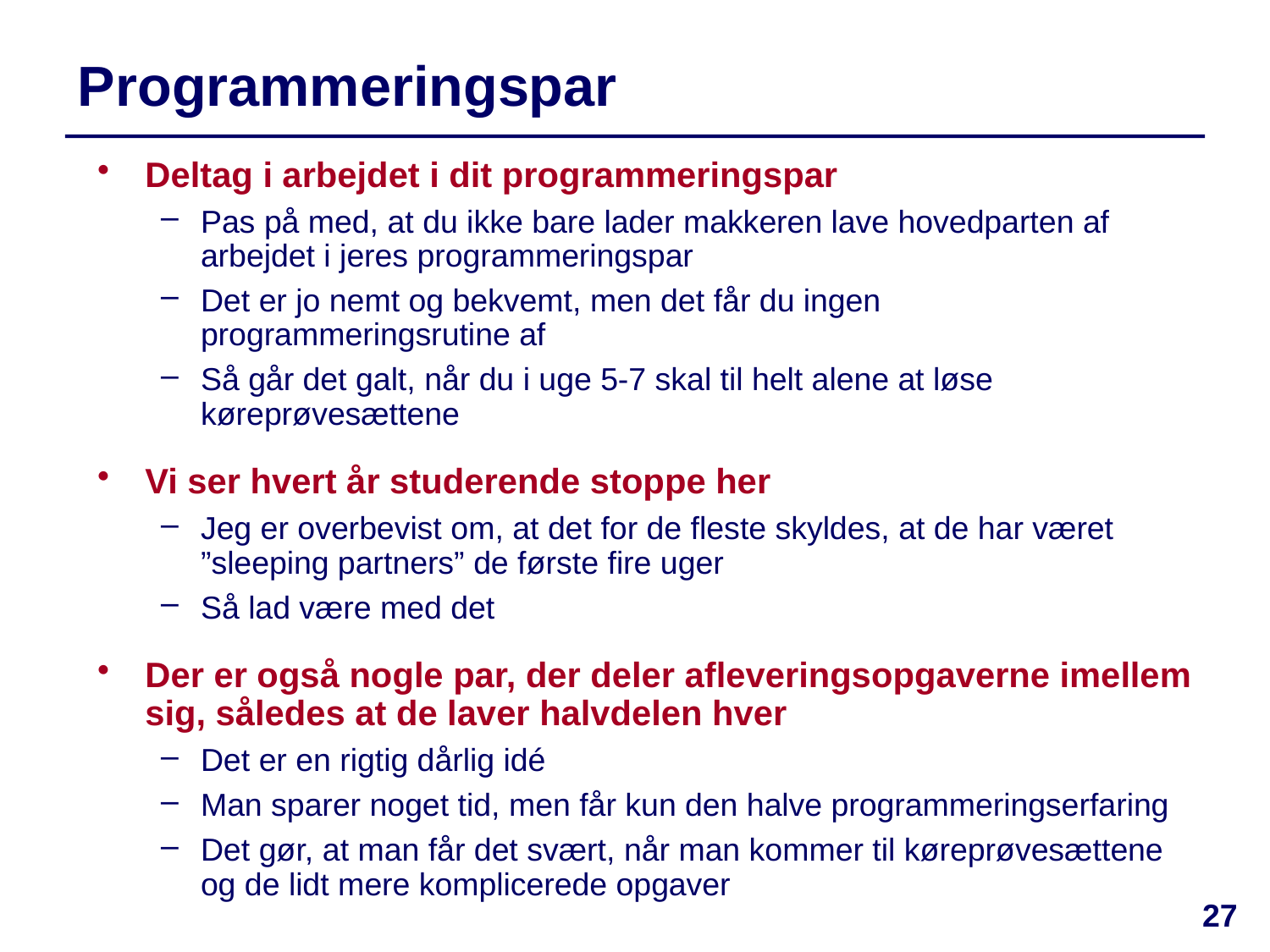

# Programmeringspar
Deltag i arbejdet i dit programmeringspar
Pas på med, at du ikke bare lader makkeren lave hovedparten af arbejdet i jeres programmeringspar
Det er jo nemt og bekvemt, men det får du ingen programmeringsrutine af
Så går det galt, når du i uge 5-7 skal til helt alene at løse køreprøvesættene
Vi ser hvert år studerende stoppe her
Jeg er overbevist om, at det for de fleste skyldes, at de har været ”sleeping partners” de første fire uger
Så lad være med det
Der er også nogle par, der deler afleveringsopgaverne imellem sig, således at de laver halvdelen hver
Det er en rigtig dårlig idé
Man sparer noget tid, men får kun den halve programmeringserfaring
Det gør, at man får det svært, når man kommer til køreprøvesættene og de lidt mere komplicerede opgaver
27